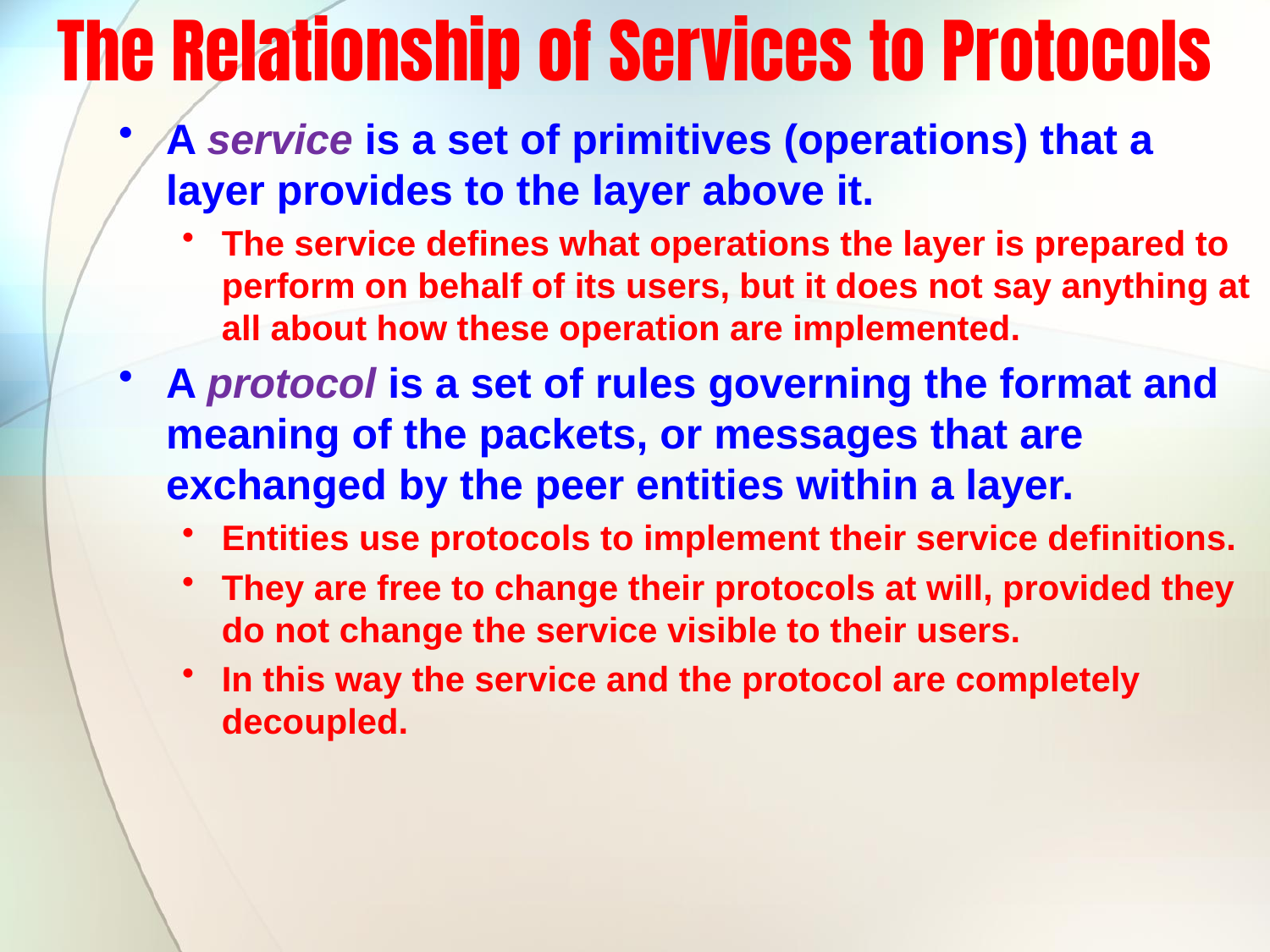

# The Relationship of Services to Protocols
A service is a set of primitives (operations) that a layer provides to the layer above it.
The service defines what operations the layer is prepared to perform on behalf of its users, but it does not say anything at all about how these operation are implemented.
A protocol is a set of rules governing the format and meaning of the packets, or messages that are exchanged by the peer entities within a layer.
Entities use protocols to implement their service definitions.
They are free to change their protocols at will, provided they do not change the service visible to their users.
In this way the service and the protocol are completely decoupled.